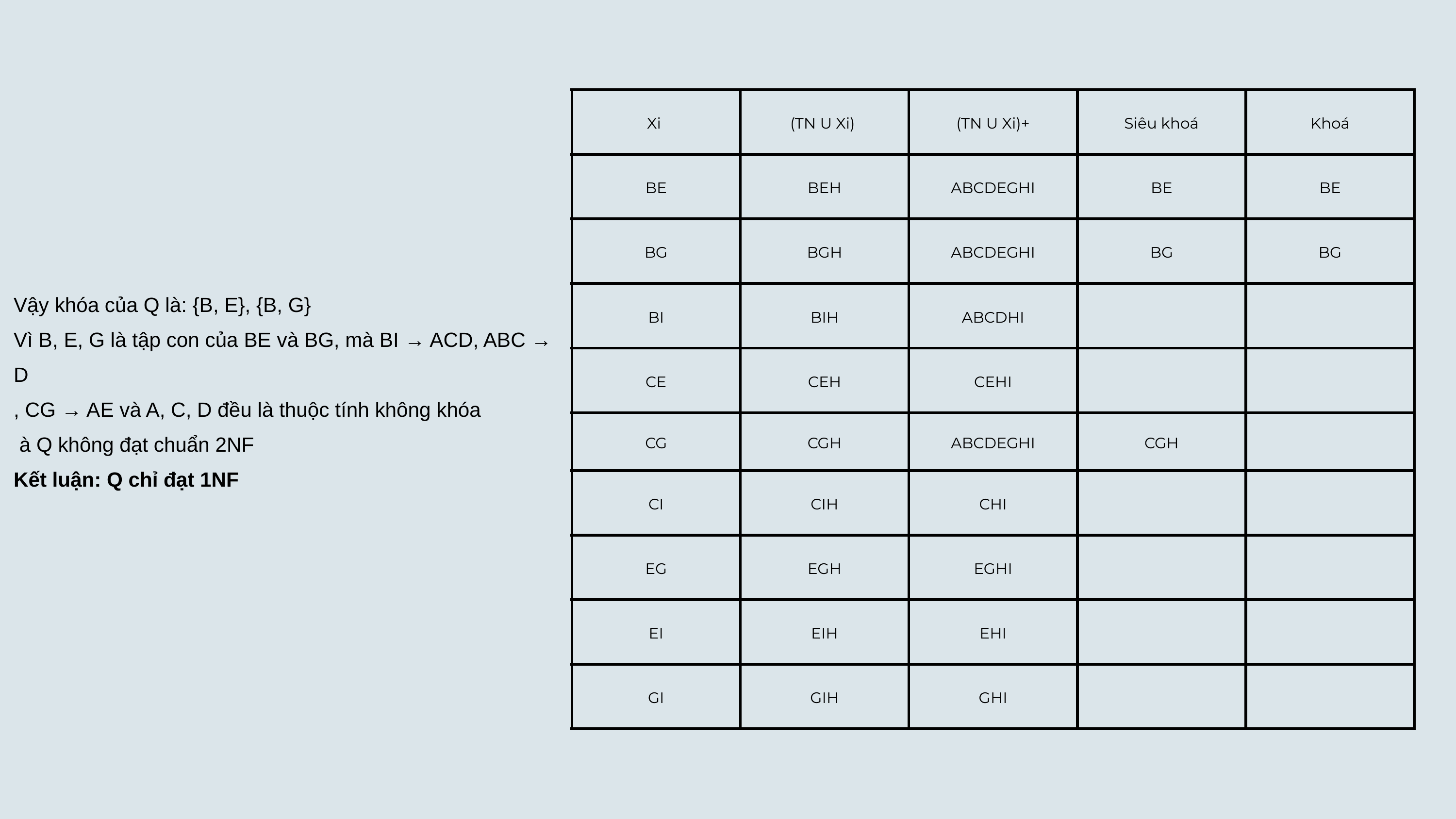

| Xi | (TN U Xi) | (TN U Xi)+ | Siêu khoá | Khoá |
| --- | --- | --- | --- | --- |
| BE | BEH | ABCDEGHI | BE | BE |
| BG | BGH | ABCDEGHI | BG | BG |
| BI | BIH | ABCDHI |  |  |
| CE | CEH | CEHI |  |  |
| CG | CGH | ABCDEGHI | CGH |  |
| CI | CIH | CHI |  |  |
| EG | EGH | EGHI |  |  |
| EI | EIH | EHI |  |  |
| GI | GIH | GHI |  |  |
Vậy khóa của Q là: {B, E}, {B, G}
Vì B, E, G là tập con của BE và BG, mà BI → ACD, ABC → D
, CG → AE và A, C, D đều là thuộc tính không khóa
 à Q không đạt chuẩn 2NF
Kết luận: Q chỉ đạt 1NF